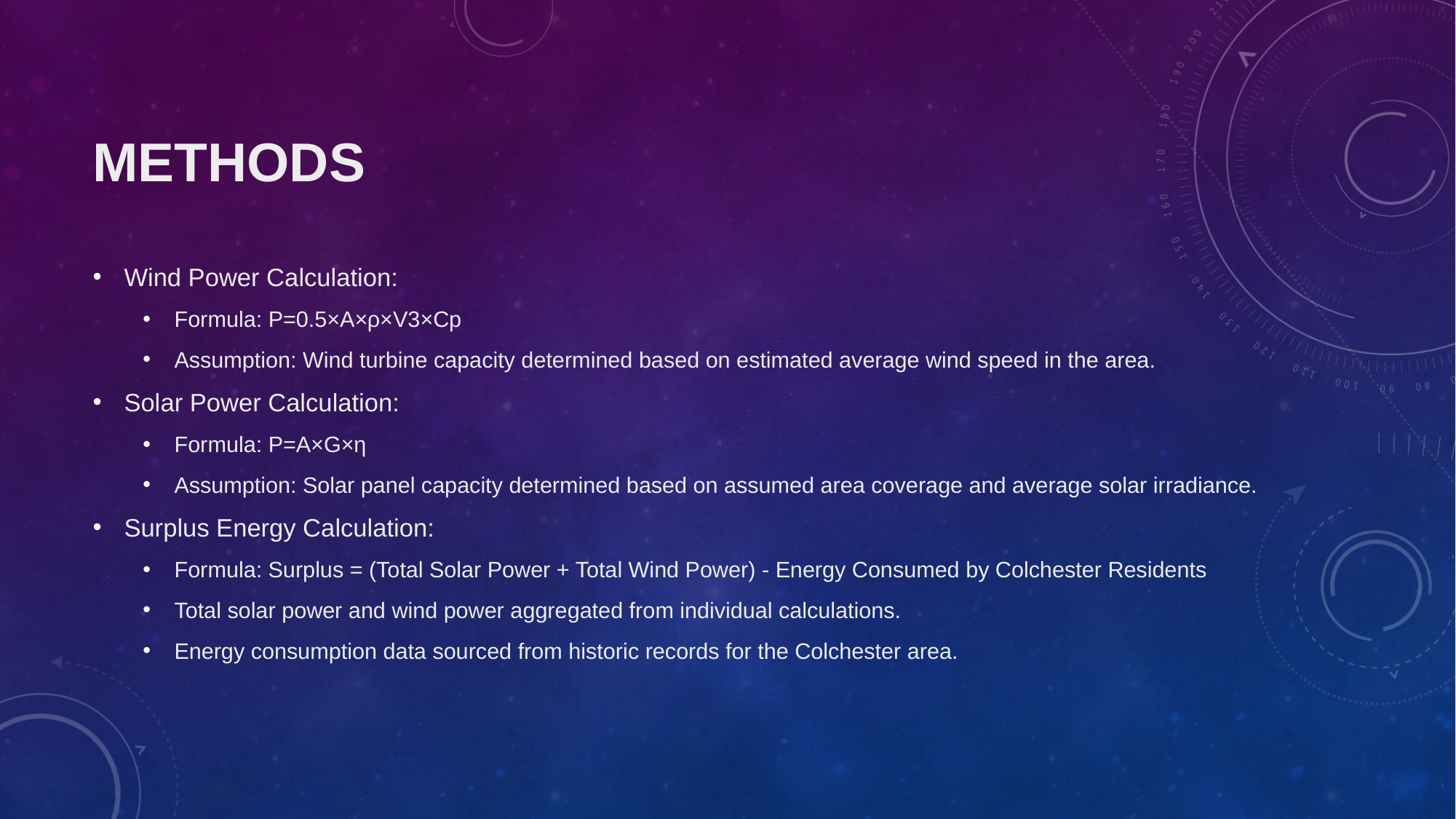

# Methods
Wind Power Calculation:
Formula: P=0.5×A×ρ×V3×Cp
Assumption: Wind turbine capacity determined based on estimated average wind speed in the area.
Solar Power Calculation:
Formula: P=A×G×η
Assumption: Solar panel capacity determined based on assumed area coverage and average solar irradiance.
Surplus Energy Calculation:
Formula: Surplus = (Total Solar Power + Total Wind Power) - Energy Consumed by Colchester Residents
Total solar power and wind power aggregated from individual calculations.
Energy consumption data sourced from historic records for the Colchester area.